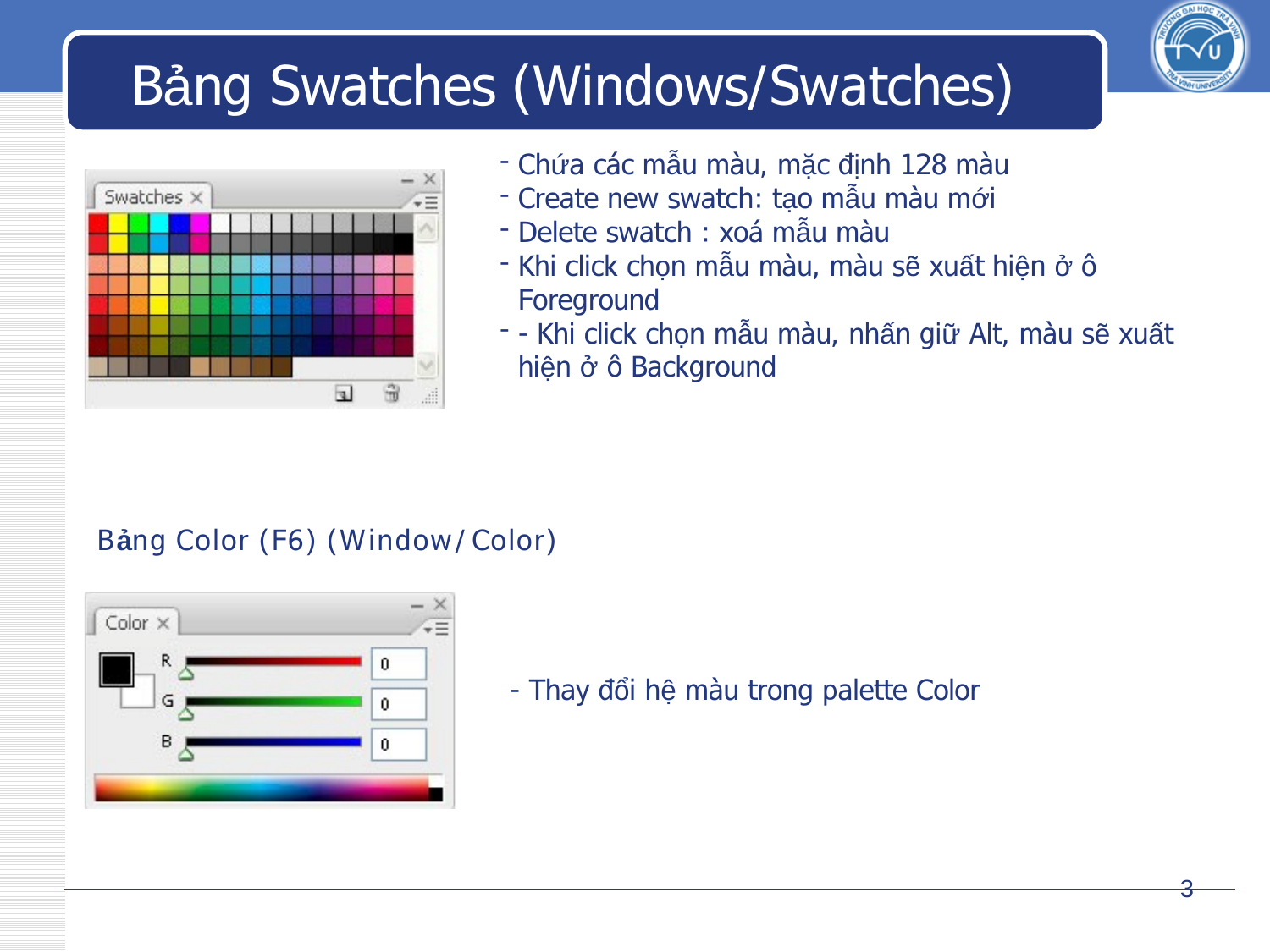

# Bảng Swatches (Windows/Swatches)
Chứa các mẫu màu, mặc định 128 màu
Create new swatch: tạo mẫu màu mới
Delete swatch : xoá mẫu màu
Khi click chọn mẫu màu, màu sẽ xuất hiện ở ô Foreground
- Khi click chọn mẫu màu, nhấn giữ Alt, màu sẽ xuất hiện ở ô Background

Bảng Color (F6) (Window/Color)

- Thay đổi
hệ màu trong
palette Color
3